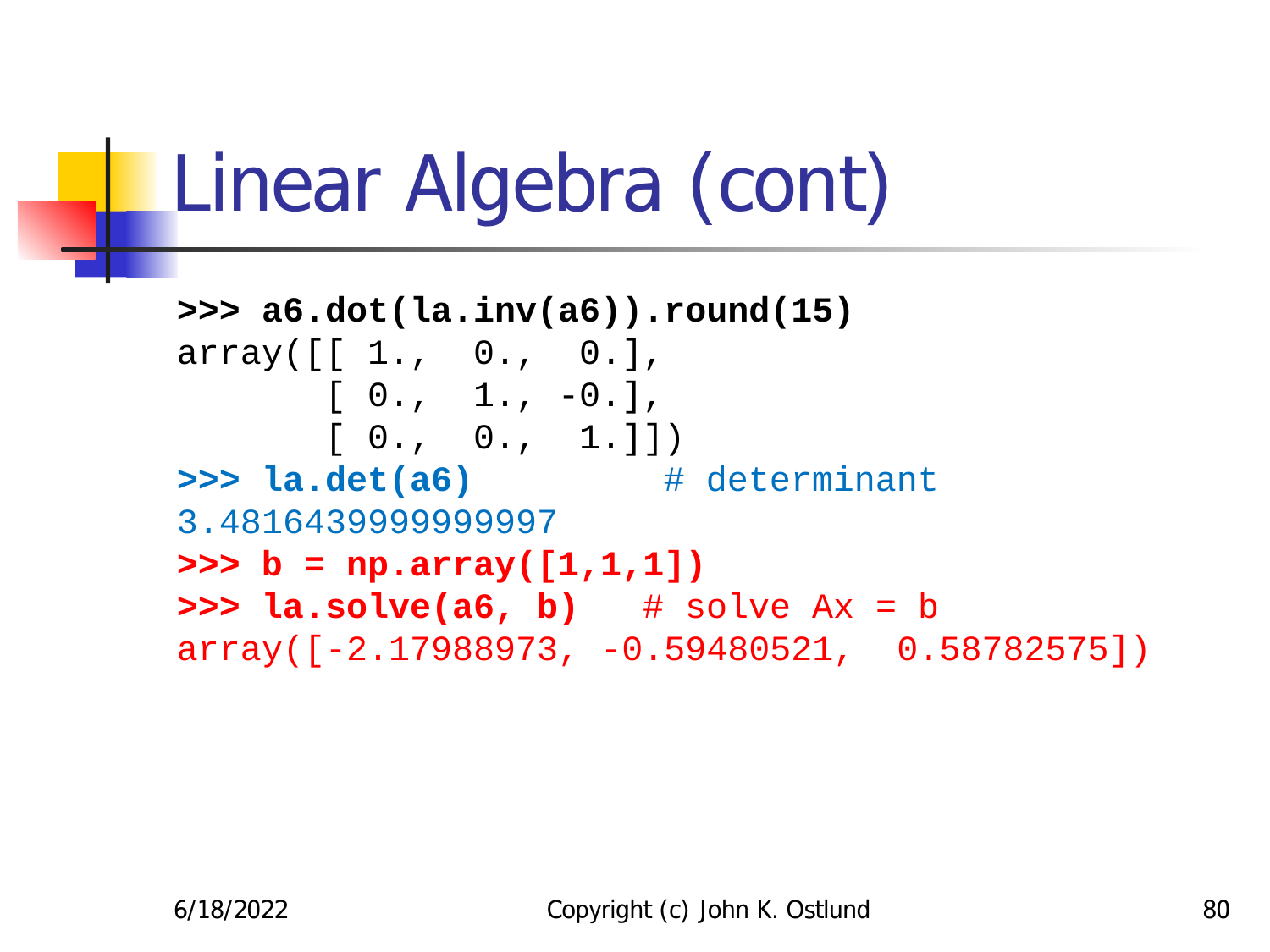

# Linear Algebra (cont)
>>> a6.dot(la.inv(a6)).round(15)
array([[ 1.,  0.,  0.],
       [ 0.,  1., -0.],
       [ 0.,  0.,  1.]])
>>> la.det(a6)         # determinant
3.4816439999999997
>>> b = np.array([1,1,1])
>>> la.solve(a6, b)   # solve Ax = b
array([-2.17988973, -0.59480521,  0.58782575])

6/18/2022
Copyright (c) John K. Ostlund
80